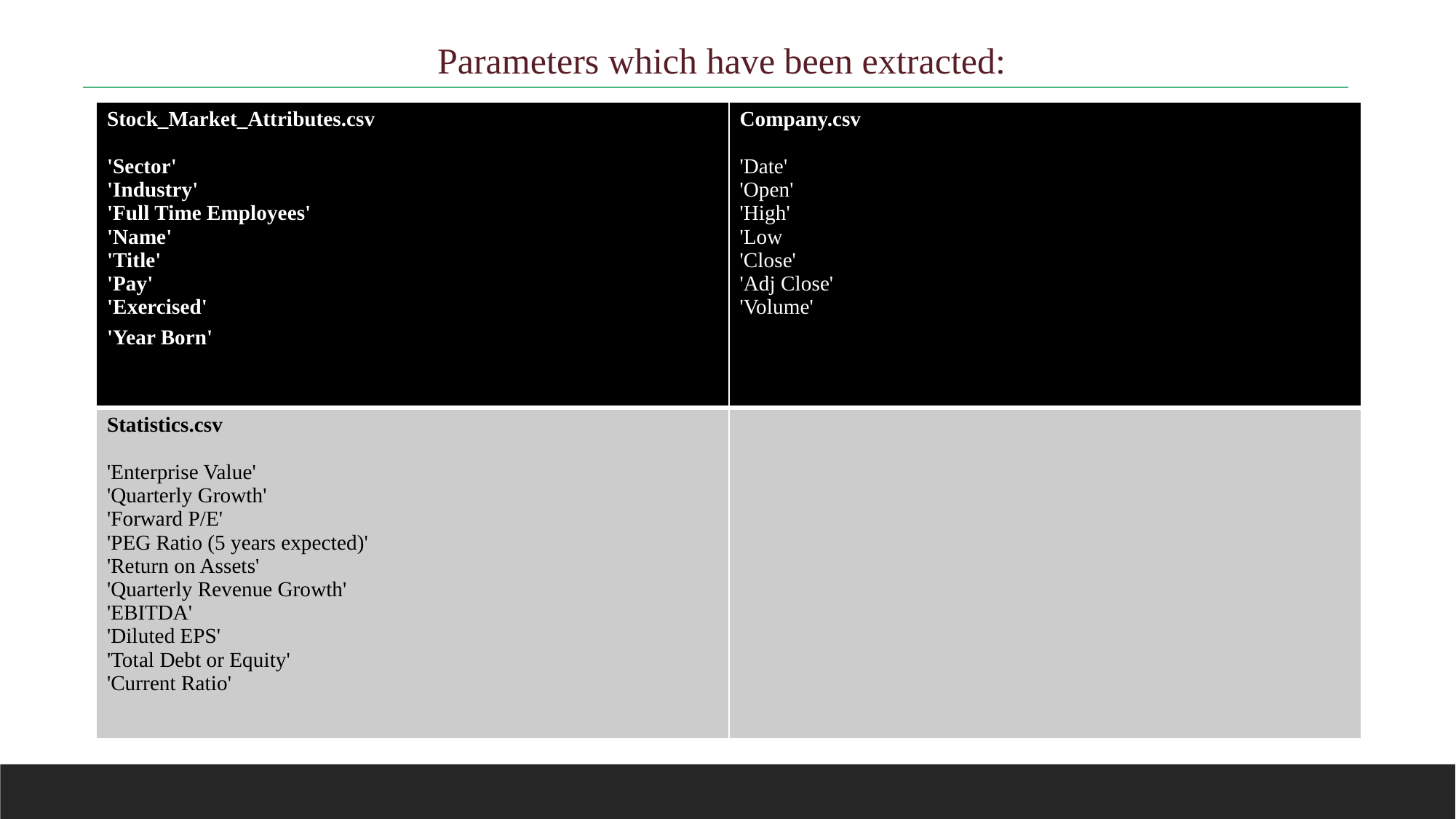

Parameters which have been extracted:

| Stock\_Market\_Attributes.csv 'Sector'                              'Industry'                                        'Full Time Employees'                   'Name'                                                                                                 'Title'                                                'Pay'                                                 'Exercised'                                      'Year Born' | Company.csv 'Date'                                               'Open'                                              'High'                                               'Low 'Close'                                              'Adj Close'                                       'Volume' |
| --- | --- |
| Statistics.csv 'Enterprise Value'                          'Quarterly Growth'                        'Forward P/E'                                 'PEG Ratio (5 years expected)'                                                                'Return on Assets'                         'Quarterly Revenue Growth'       'EBITDA'                                          'Diluted EPS'                                                                                              'Total Debt or Equity'                    'Current Ratio' |  |